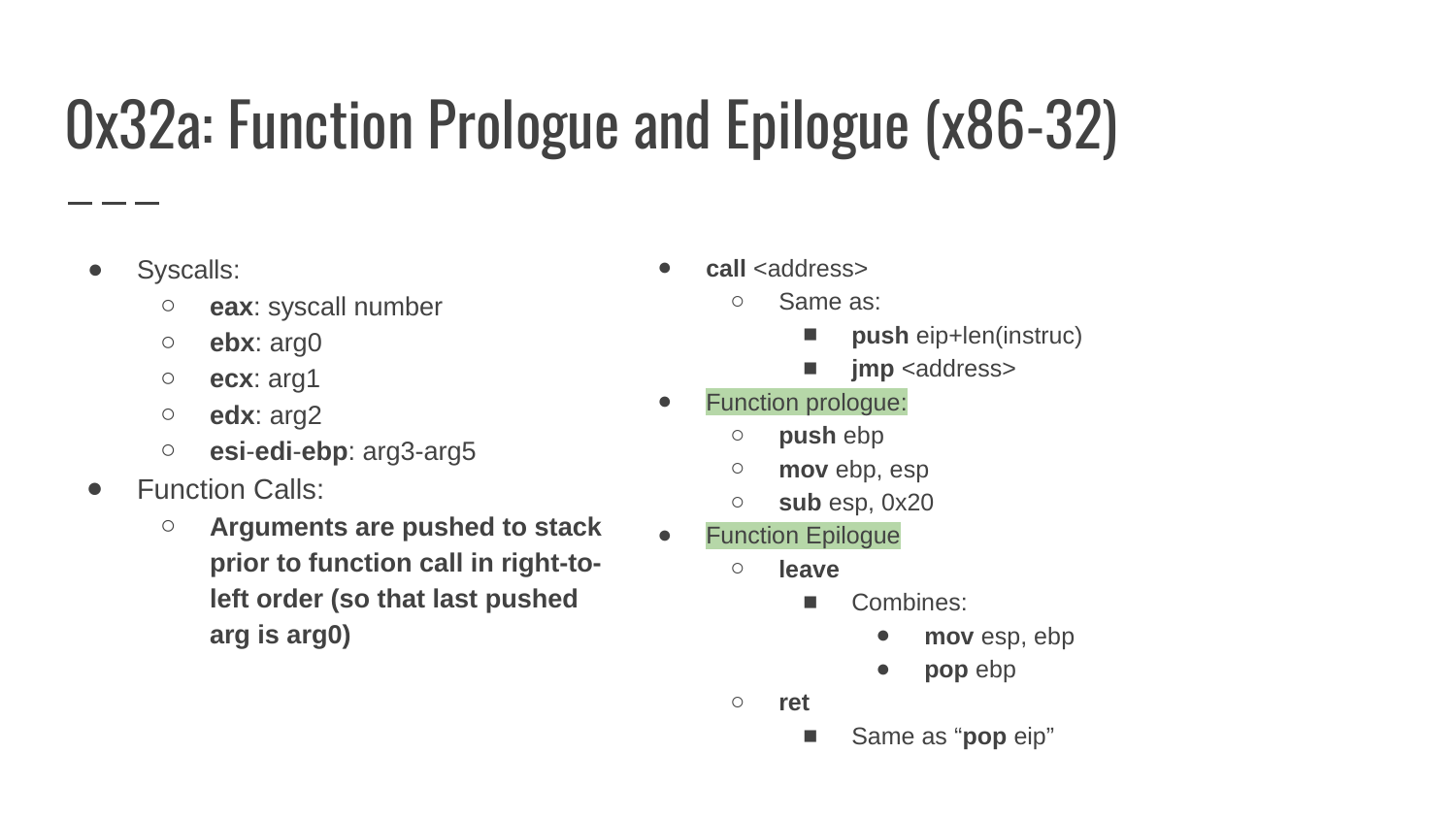

# 0x32a: Function Prologue and Epilogue (x86-32)
Syscalls:
eax: syscall number
ebx: arg0
ecx: arg1
edx: arg2
esi-edi-ebp: arg3-arg5
Function Calls:
Arguments are pushed to stack prior to function call in right-to-left order (so that last pushed arg is arg0)
call <address>
Same as:
push eip+len(instruc)
jmp <address>
Function prologue:
push ebp
mov ebp, esp
sub esp, 0x20
Function Epilogue
leave
Combines:
mov esp, ebp
pop ebp
ret
Same as “pop eip”